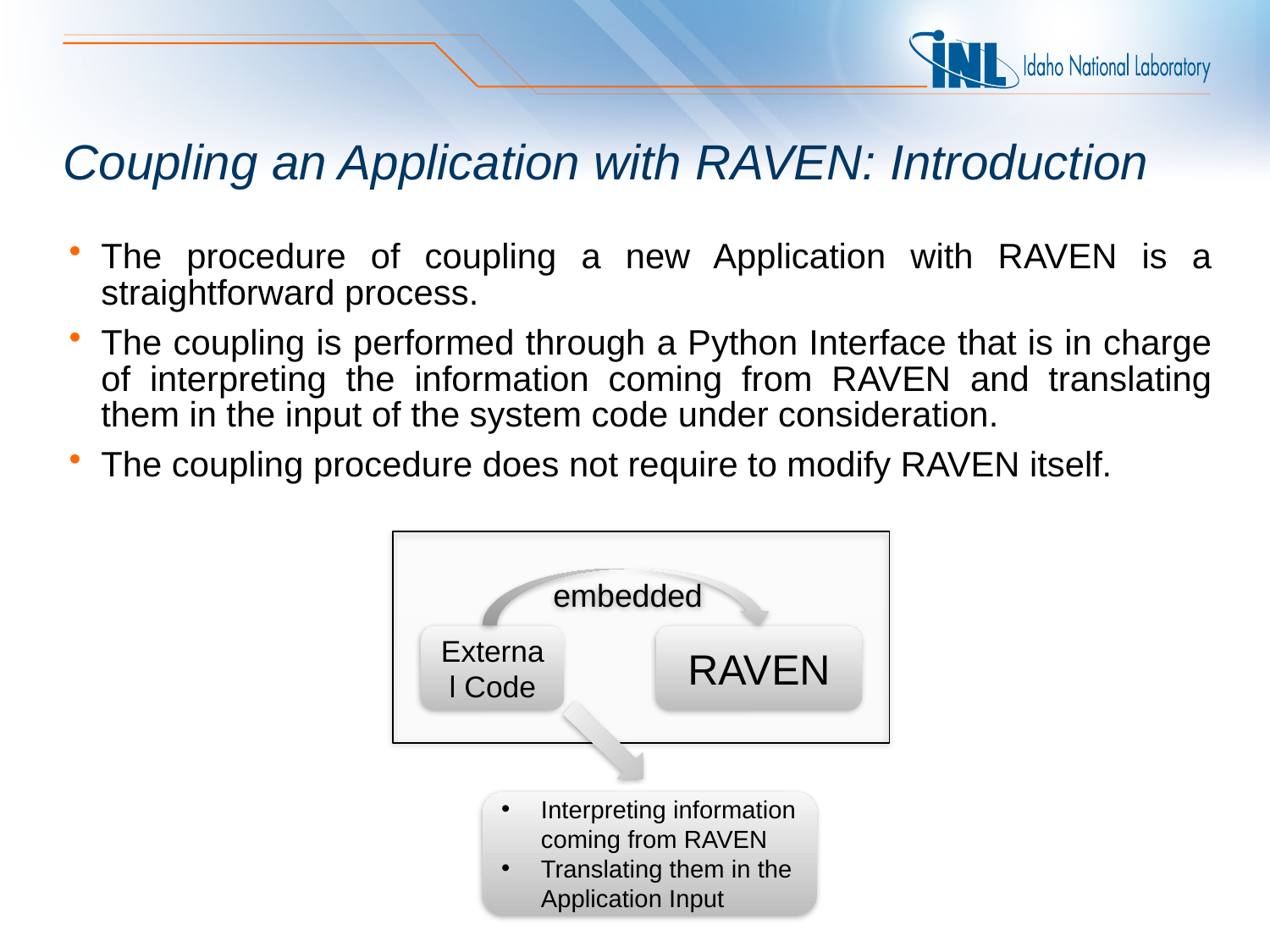

# Coupling an Application with RAVEN: Introduction
The procedure of coupling a new Application with RAVEN is a straightforward process.
The coupling is performed through a Python Interface that is in charge of interpreting the information coming from RAVEN and translating them in the input of the system code under consideration.
The coupling procedure does not require to modify RAVEN itself.

embedded
External Code
RAVEN

Interpreting information coming from RAVEN
Translating them in the Application Input